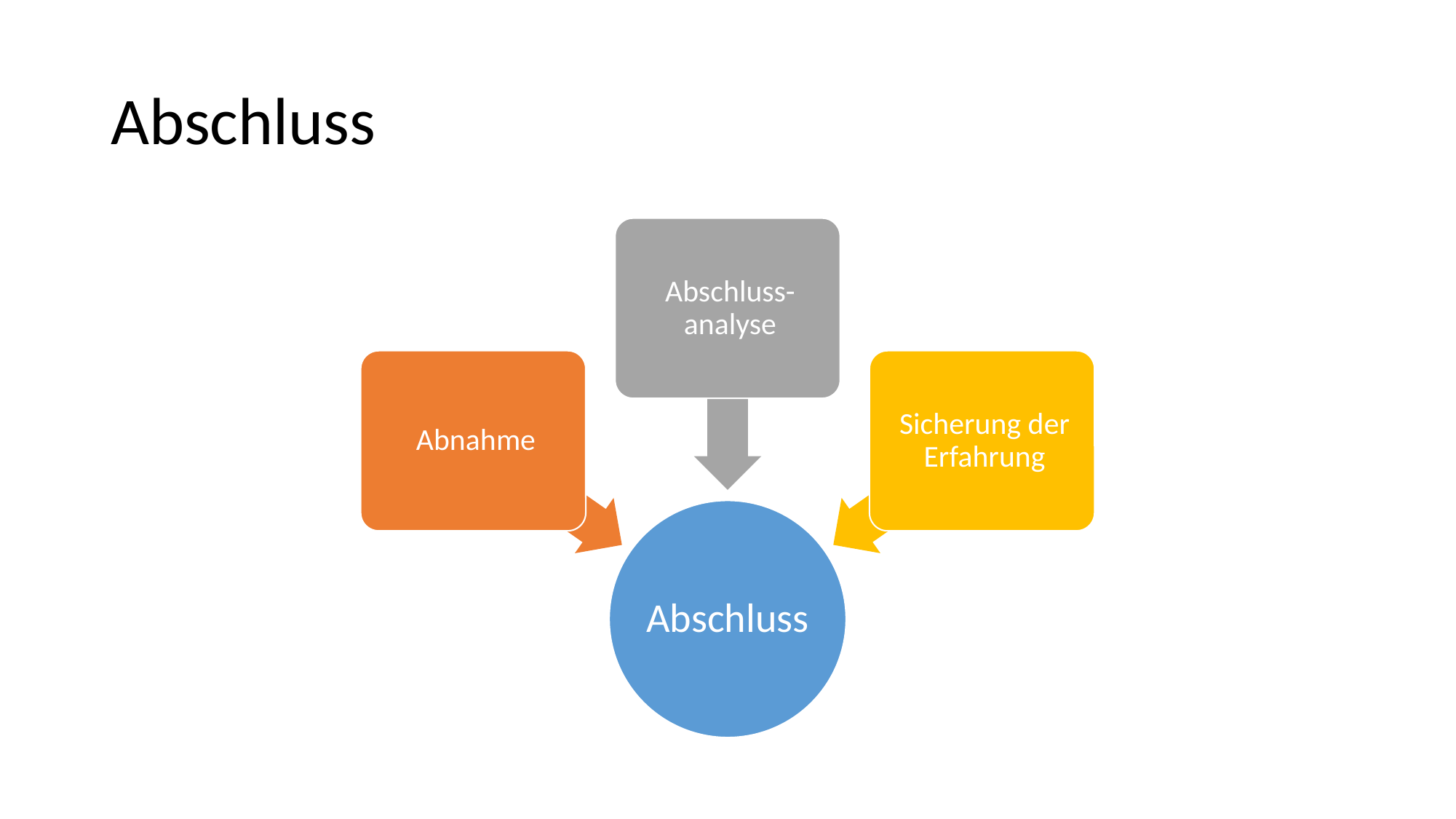

# Abschluss
Abschluss
Abnahme
Abschluss-analyse
Sicherung der Erfahrung